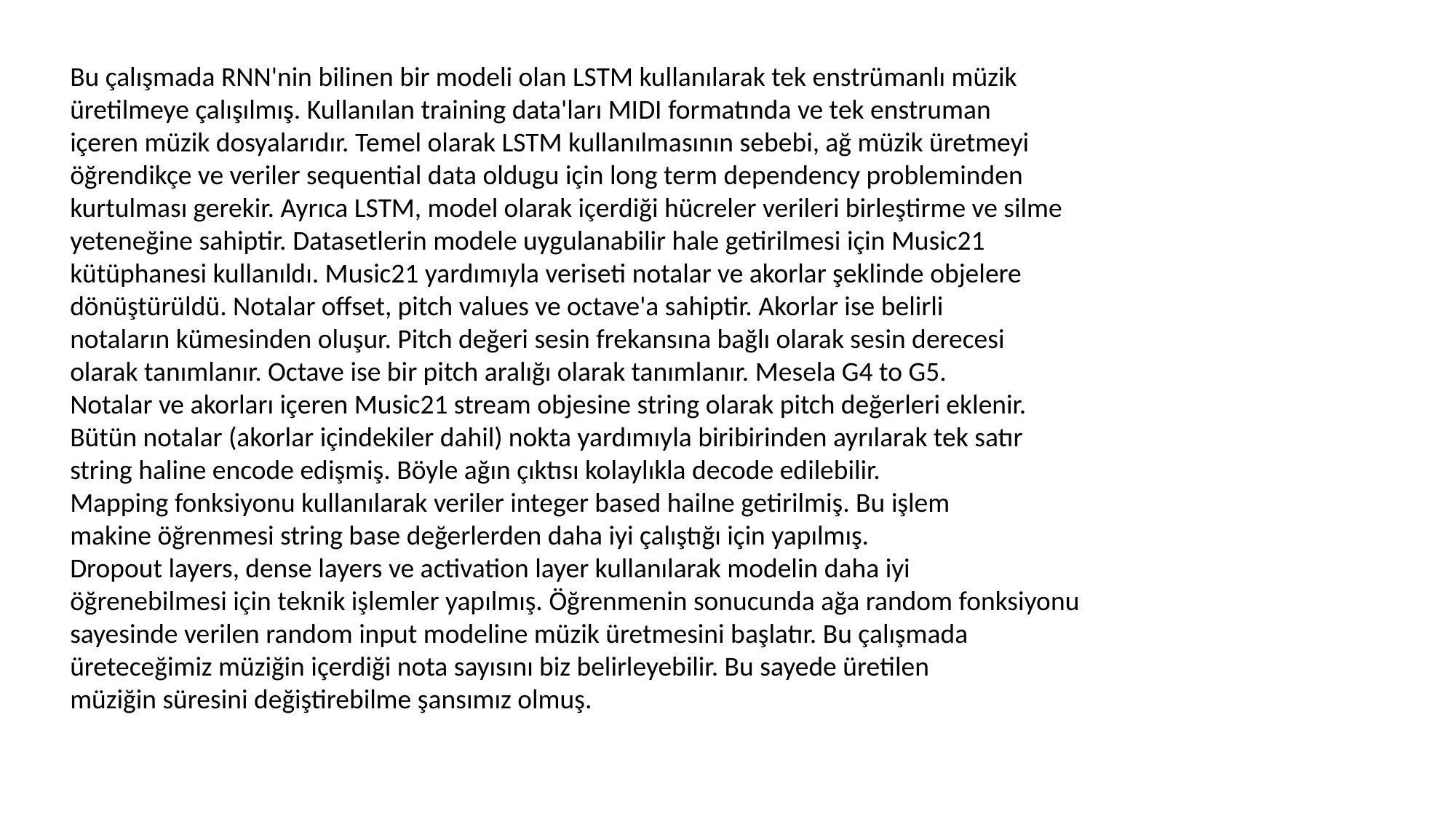

Bu çalışmada RNN'nin bilinen bir modeli olan LSTM kullanılarak tek enstrümanlı müzik
üretilmeye çalışılmış. Kullanılan training data'ları MIDI formatında ve tek enstruman
içeren müzik dosyalarıdır. Temel olarak LSTM kullanılmasının sebebi, ağ müzik üretmeyi
öğrendikçe ve veriler sequential data oldugu için long term dependency probleminden
kurtulması gerekir. Ayrıca LSTM, model olarak içerdiği hücreler verileri birleştirme ve silme
yeteneğine sahiptir. Datasetlerin modele uygulanabilir hale getirilmesi için Music21
kütüphanesi kullanıldı. Music21 yardımıyla veriseti notalar ve akorlar şeklinde objelere
dönüştürüldü. Notalar offset, pitch values ve octave'a sahiptir. Akorlar ise belirli
notaların kümesinden oluşur. Pitch değeri sesin frekansına bağlı olarak sesin derecesi
olarak tanımlanır. Octave ise bir pitch aralığı olarak tanımlanır. Mesela G4 to G5.
Notalar ve akorları içeren Music21 stream objesine string olarak pitch değerleri eklenir.
Bütün notalar (akorlar içindekiler dahil) nokta yardımıyla biribirinden ayrılarak tek satır
string haline encode edişmiş. Böyle ağın çıktısı kolaylıkla decode edilebilir.
Mapping fonksiyonu kullanılarak veriler integer based hailne getirilmiş. Bu işlem
makine öğrenmesi string base değerlerden daha iyi çalıştığı için yapılmış.
Dropout layers, dense layers ve activation layer kullanılarak modelin daha iyi
öğrenebilmesi için teknik işlemler yapılmış. Öğrenmenin sonucunda ağa random fonksiyonu
sayesinde verilen random input modeline müzik üretmesini başlatır. Bu çalışmada
üreteceğimiz müziğin içerdiği nota sayısını biz belirleyebilir. Bu sayede üretilen
müziğin süresini değiştirebilme şansımız olmuş.